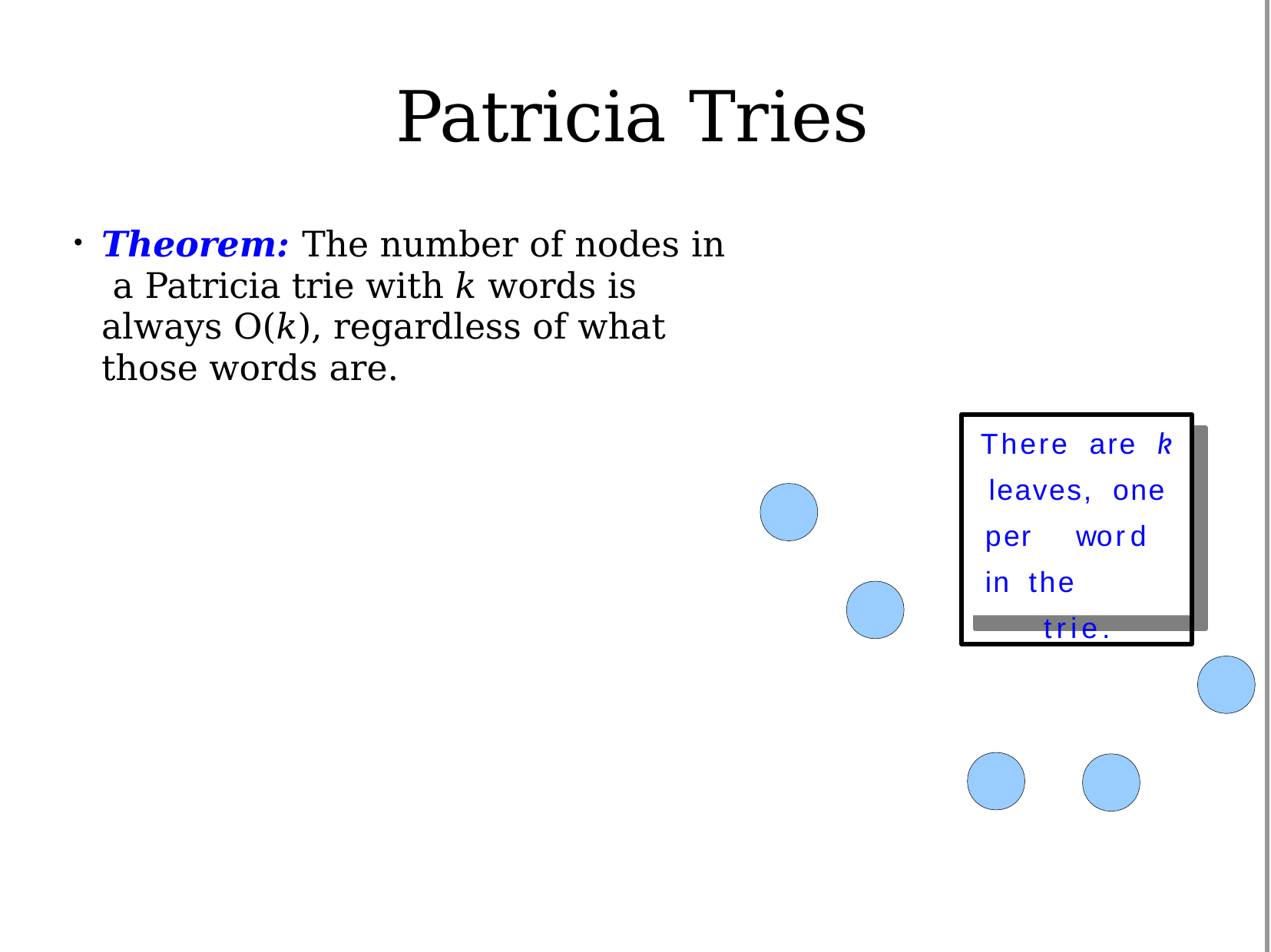

# Patricia Tries
Theorem: The number of nodes in  a Patricia trie with k words is  always O(k), regardless of what  those words are.
●

There	are	k
leaves,	one
per		word	in  the	trie.